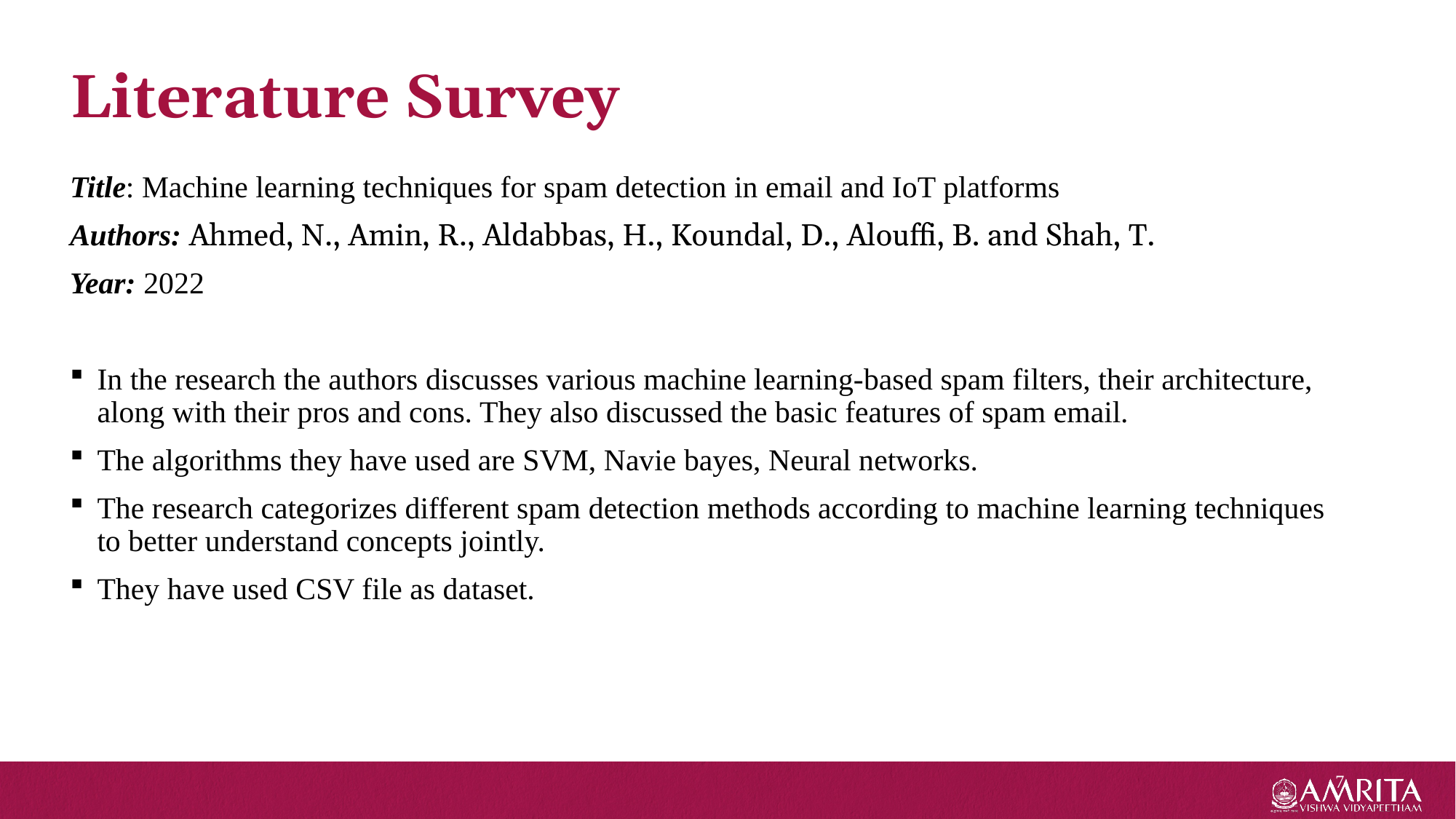

Literature Survey
Title: Machine learning techniques for spam detection in email and IoT platforms
Authors: Ahmed, N., Amin, R., Aldabbas, H., Koundal, D., Alouffi, B. and Shah, T.
Year: 2022

In the research the authors discusses various machine learning-based spam filters, their architecture, along with their pros and cons. They also discussed the basic features of spam email.
The algorithms they have used are SVM, Navie bayes, Neural networks.
The research categorizes different spam detection methods according to machine learning techniques to better understand concepts jointly.
They have used CSV file as dataset.

7